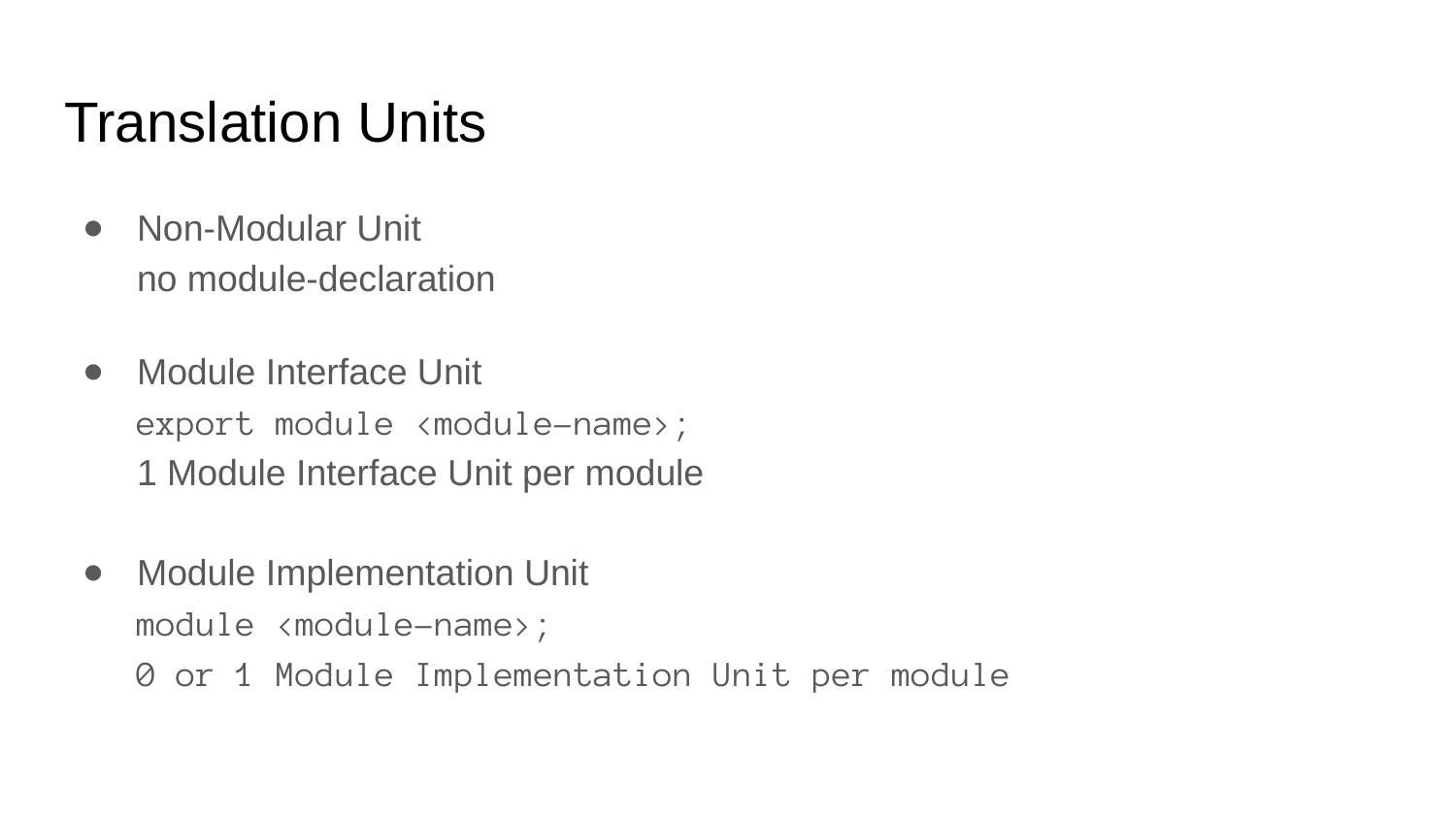

# Translation Units
Non-Modular Unit
no module-declaration
Module Interface Unit
export module <module-name>;
1 Module Interface Unit per module
Module Implementation Unit
module <module-name>;
0 or 1 Module Implementation Unit per module